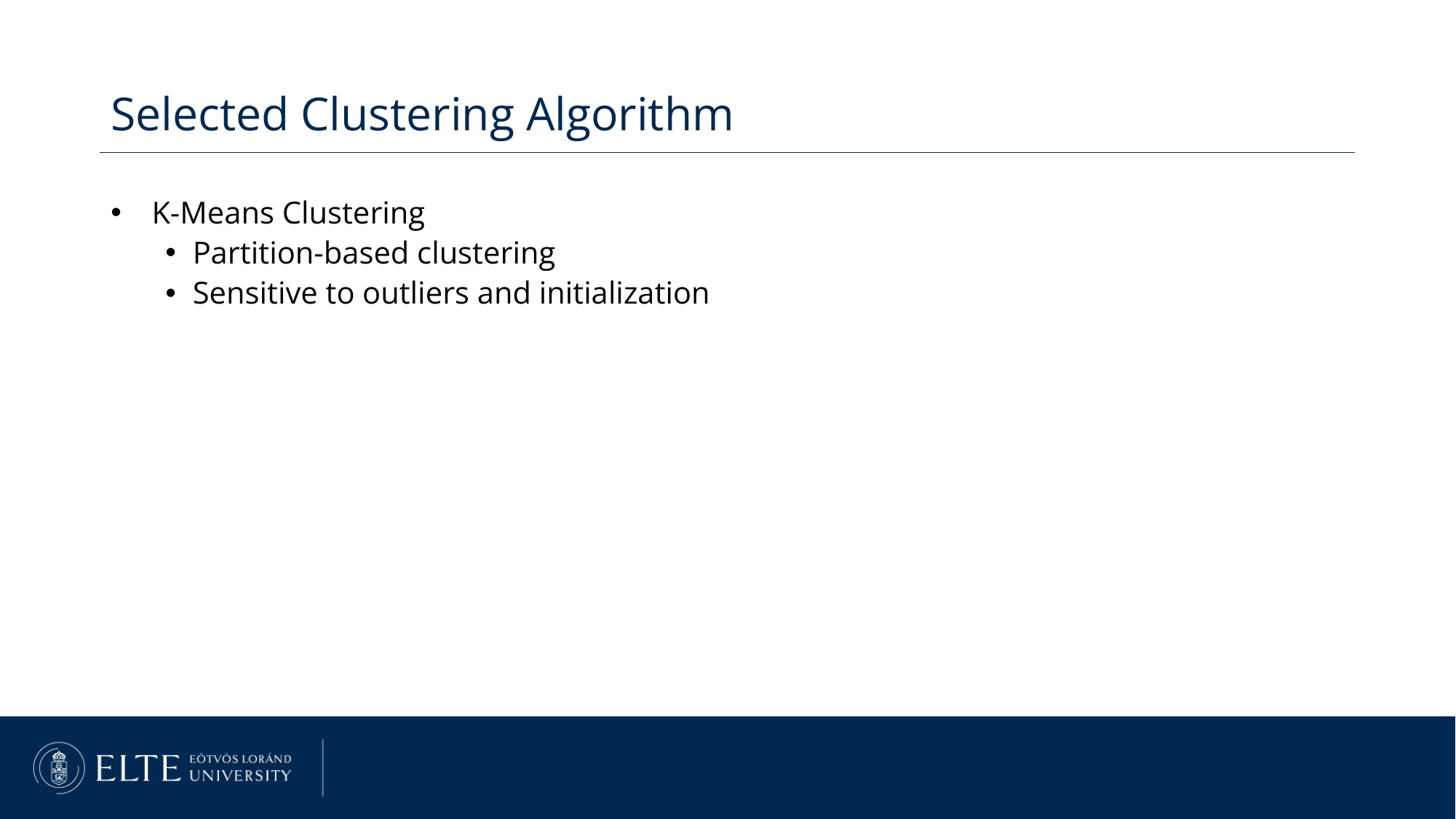

Selected Clustering Algorithm
K-Means Clustering
Partition-based clustering
Sensitive to outliers and initialization